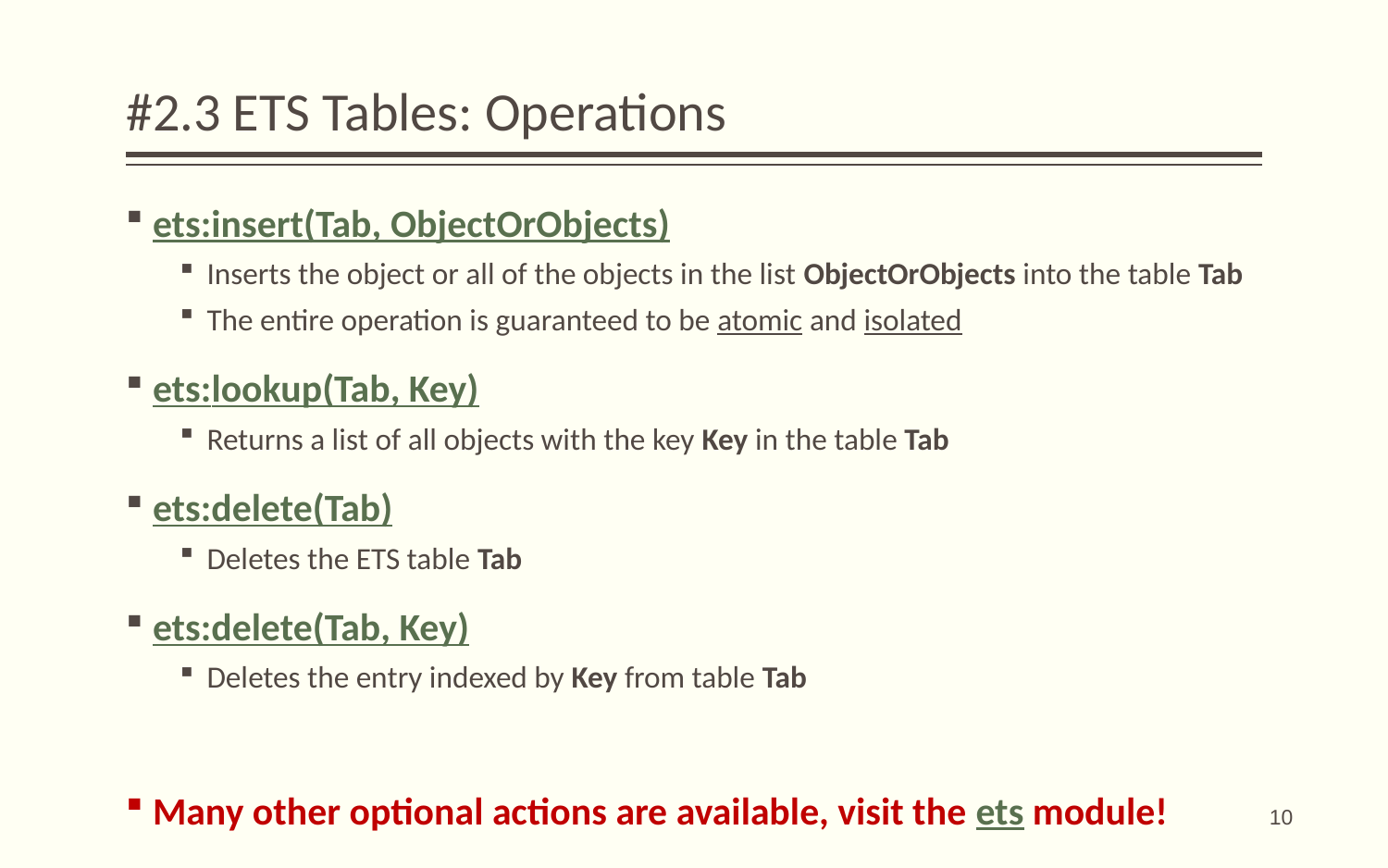

# #2.3 ETS Tables: Operations
ets:insert(Tab, ObjectOrObjects)
Inserts the object or all of the objects in the list ObjectOrObjects into the table Tab
The entire operation is guaranteed to be atomic and isolated
ets:lookup(Tab, Key)
Returns a list of all objects with the key Key in the table Tab
ets:delete(Tab)
Deletes the ETS table Tab
ets:delete(Tab, Key)
Deletes the entry indexed by Key from table Tab

Many other optional actions are available, visit the ets module!